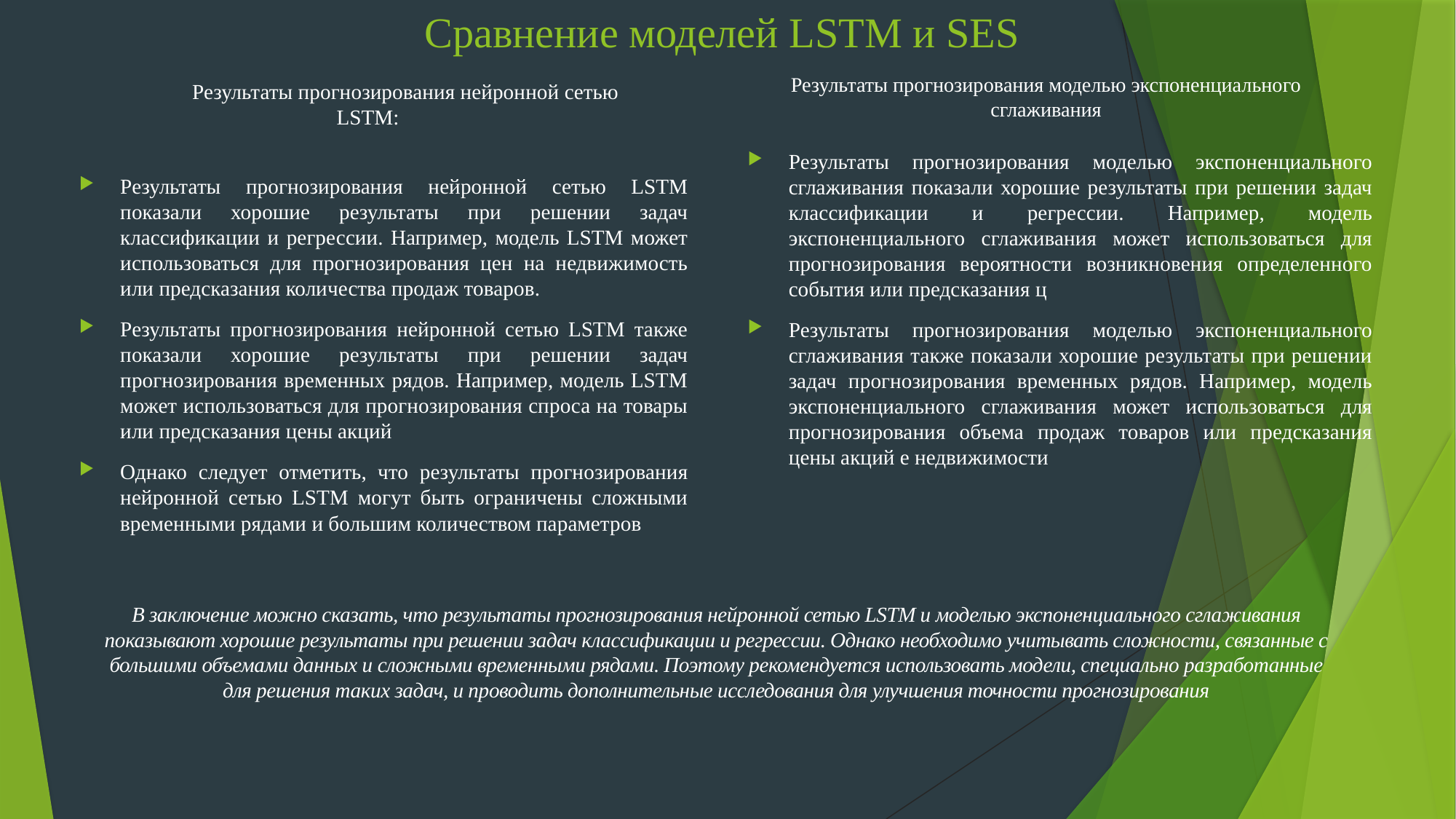

# Сравнение моделей LSTM и SES
Результаты прогнозирования моделью экспоненциального сглаживания
Результаты прогнозирования нейронной сетью LSTM:
Результаты прогнозирования моделью экспоненциального сглаживания показали хорошие результаты при решении задач классификации и регрессии. Например, модель экспоненциального сглаживания может использоваться для прогнозирования вероятности возникновения определенного события или предсказания ц
Результаты прогнозирования моделью экспоненциального сглаживания также показали хорошие результаты при решении задач прогнозирования временных рядов. Например, модель экспоненциального сглаживания может использоваться для прогнозирования объема продаж товаров или предсказания цены акций е недвижимости
Результаты прогнозирования нейронной сетью LSTM показали хорошие результаты при решении задач классификации и регрессии. Например, модель LSTM может использоваться для прогнозирования цен на недвижимость или предсказания количества продаж товаров.
Результаты прогнозирования нейронной сетью LSTM также показали хорошие результаты при решении задач прогнозирования временных рядов. Например, модель LSTM может использоваться для прогнозирования спроса на товары или предсказания цены акций
Однако следует отметить, что результаты прогнозирования нейронной сетью LSTM могут быть ограничены сложными временными рядами и большим количеством параметров

В заключение можно сказать, что результаты прогнозирования нейронной сетью LSTM и моделью экспоненциального сглаживания показывают хорошие результаты при решении задач классификации и регрессии. Однако необходимо учитывать сложности, связанные с большими объемами данных и сложными временными рядами. Поэтому рекомендуется использовать модели, специально разработанные для решения таких задач, и проводить дополнительные исследования для улучшения точности прогнозирования